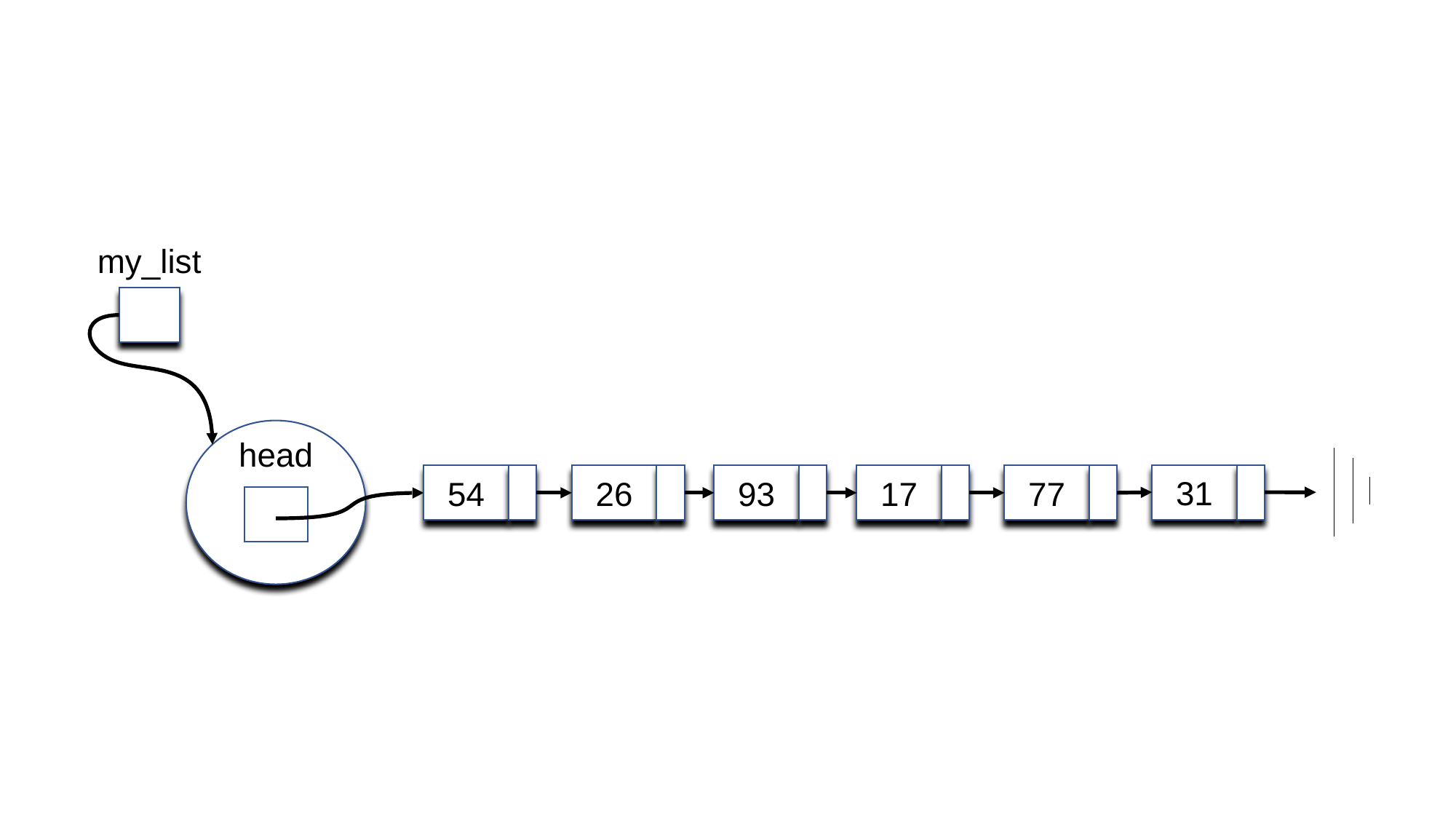

my_list

head

31

54

26

93

17

77